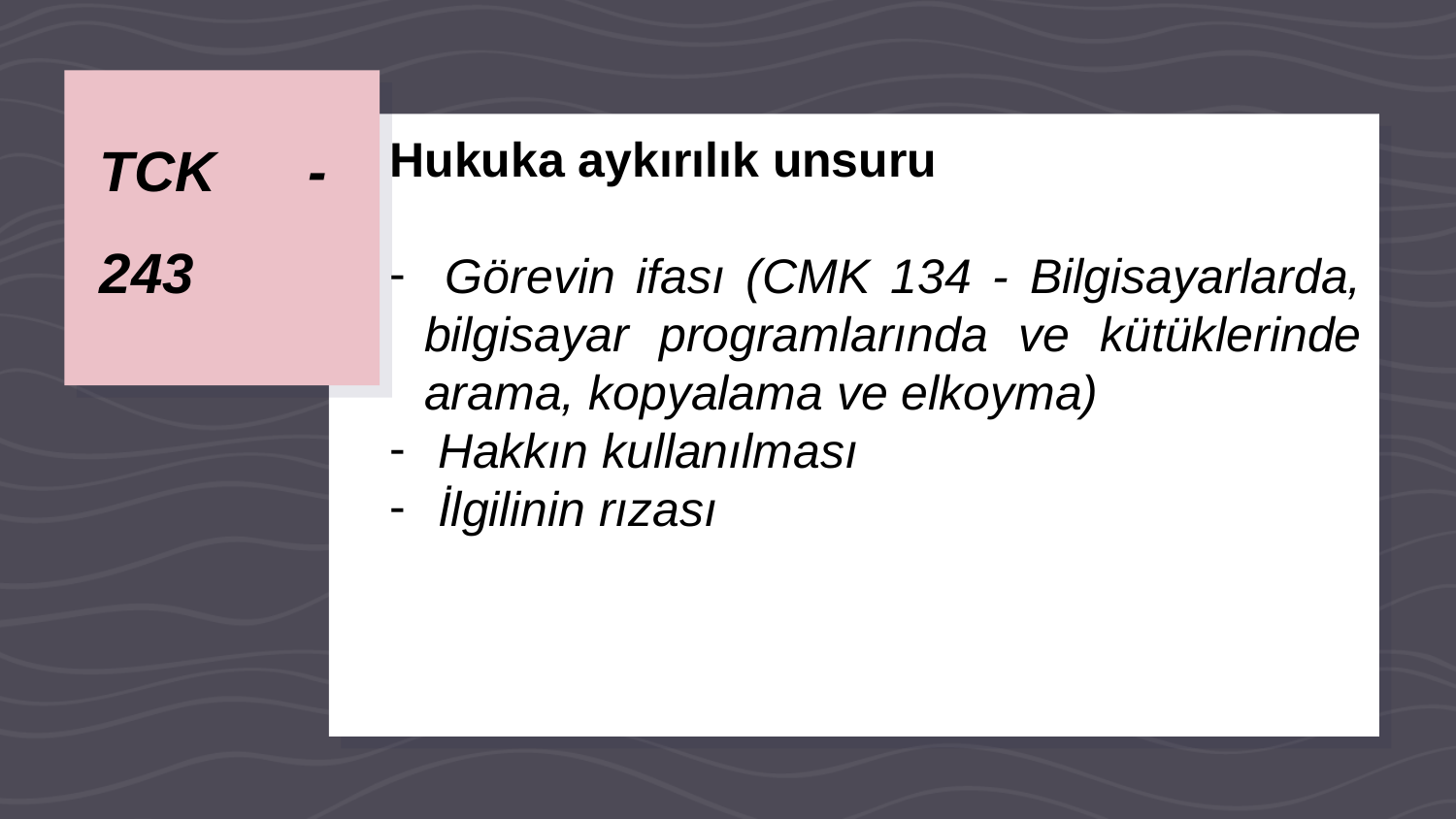

# TCK -243
Hukuka aykırılık unsuru

 Görevin ifası (CMK 134 - Bilgisayarlarda, bilgisayar programlarında ve kütüklerinde arama, kopyalama ve elkoyma)
 Hakkın kullanılması
 İlgilinin rızası